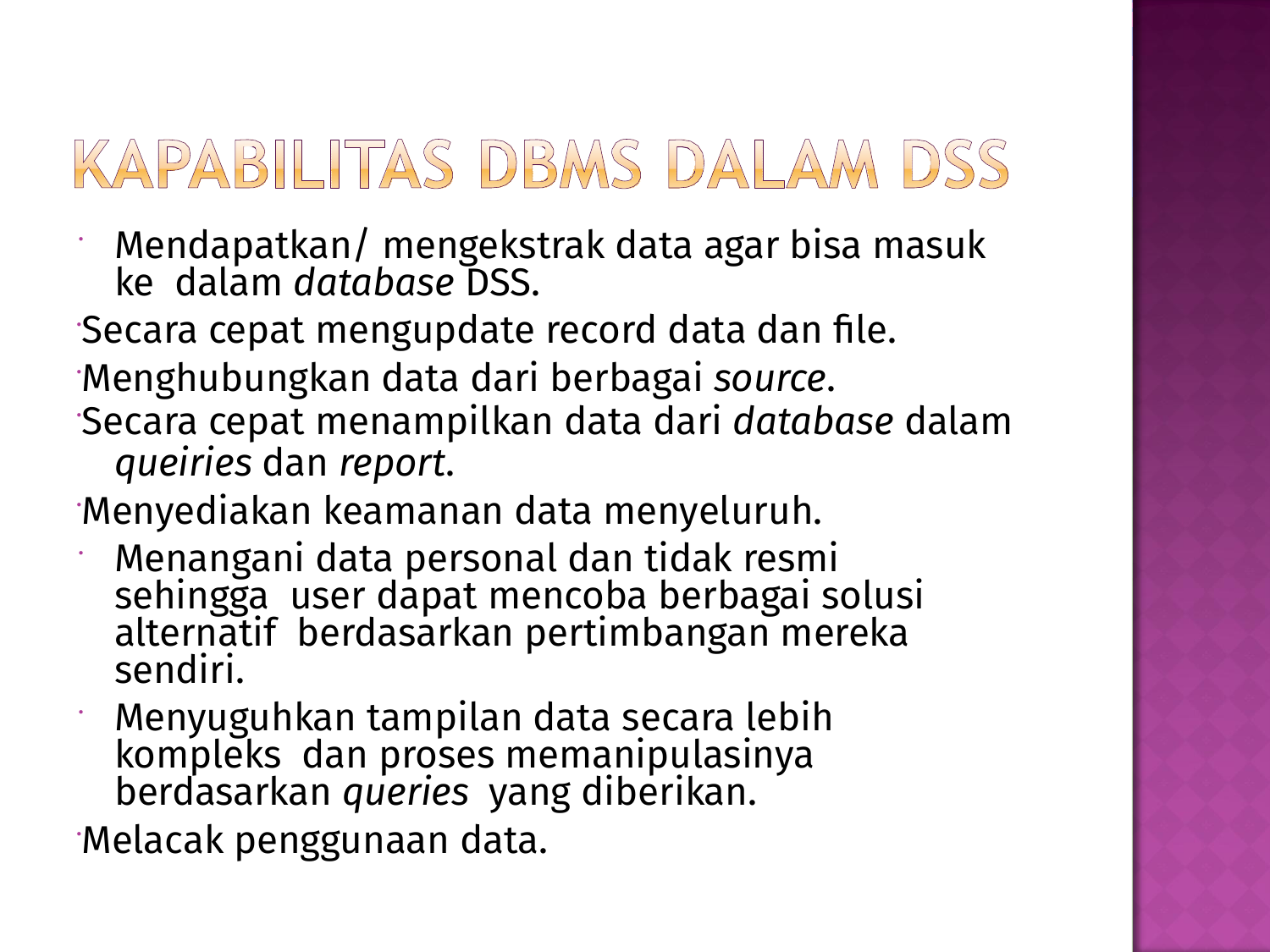

Mendapatkan/ mengekstrak data agar bisa masuk ke  dalam database DSS.
Secara cepat mengupdate record data dan file.
Menghubungkan data dari berbagai source.
Secara cepat menampilkan data dari database dalam
queiries dan report.
Menyediakan keamanan data menyeluruh.
Menangani data personal dan tidak resmi sehingga  user dapat mencoba berbagai solusi alternatif  berdasarkan pertimbangan mereka sendiri.
Menyuguhkan tampilan data secara lebih kompleks  dan proses memanipulasinya berdasarkan queries  yang diberikan.
Melacak penggunaan data.